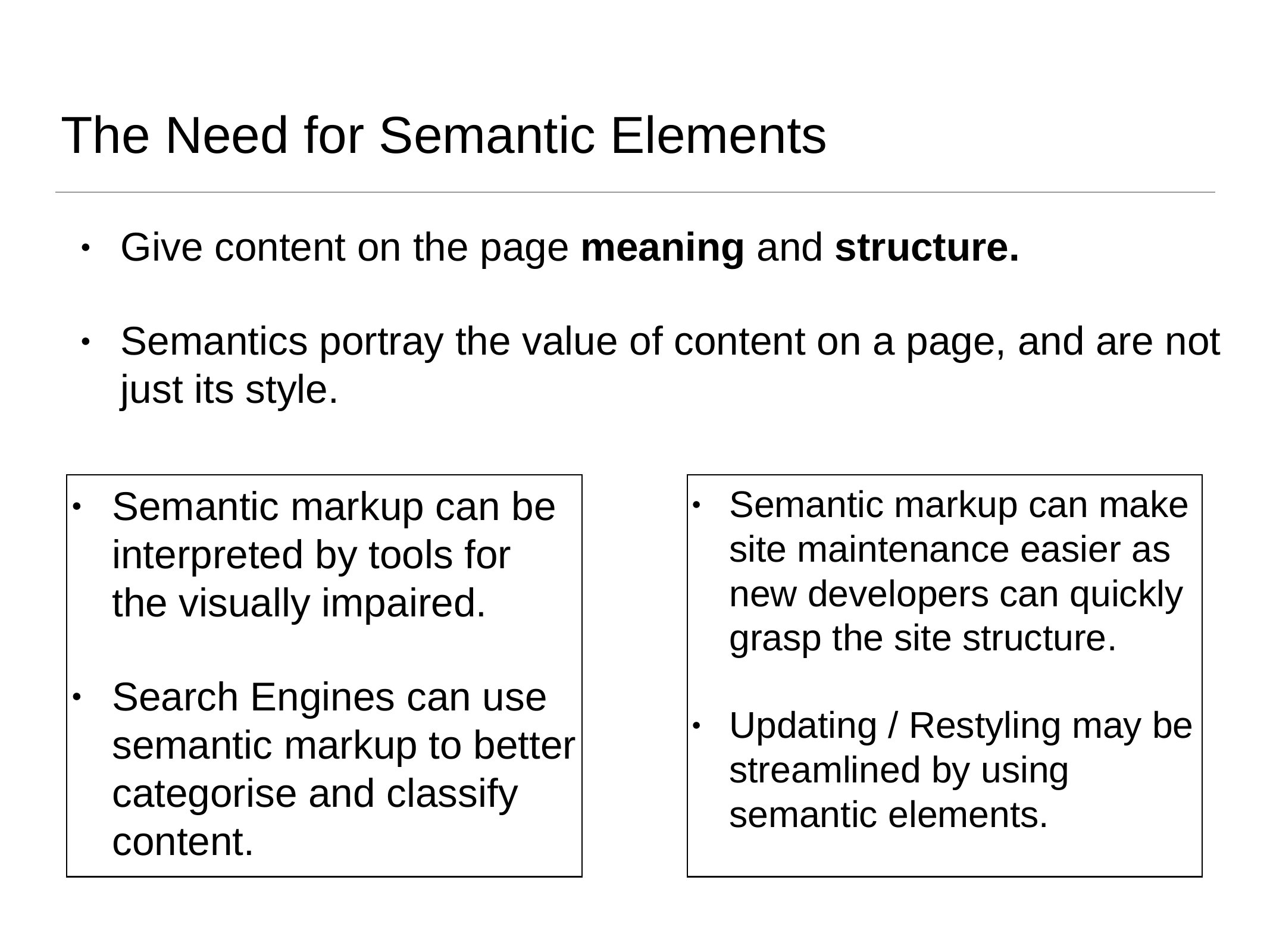

# The Need for Semantic Elements
Give content on the page meaning and structure.
Semantics portray the value of content on a page, and are not just its style.
Semantic markup can be interpreted by tools for the visually impaired.
Search Engines can use semantic markup to better categorise and classify content.
Semantic markup can make site maintenance easier as new developers can quickly grasp the site structure.
Updating / Restyling may be streamlined by using semantic elements.